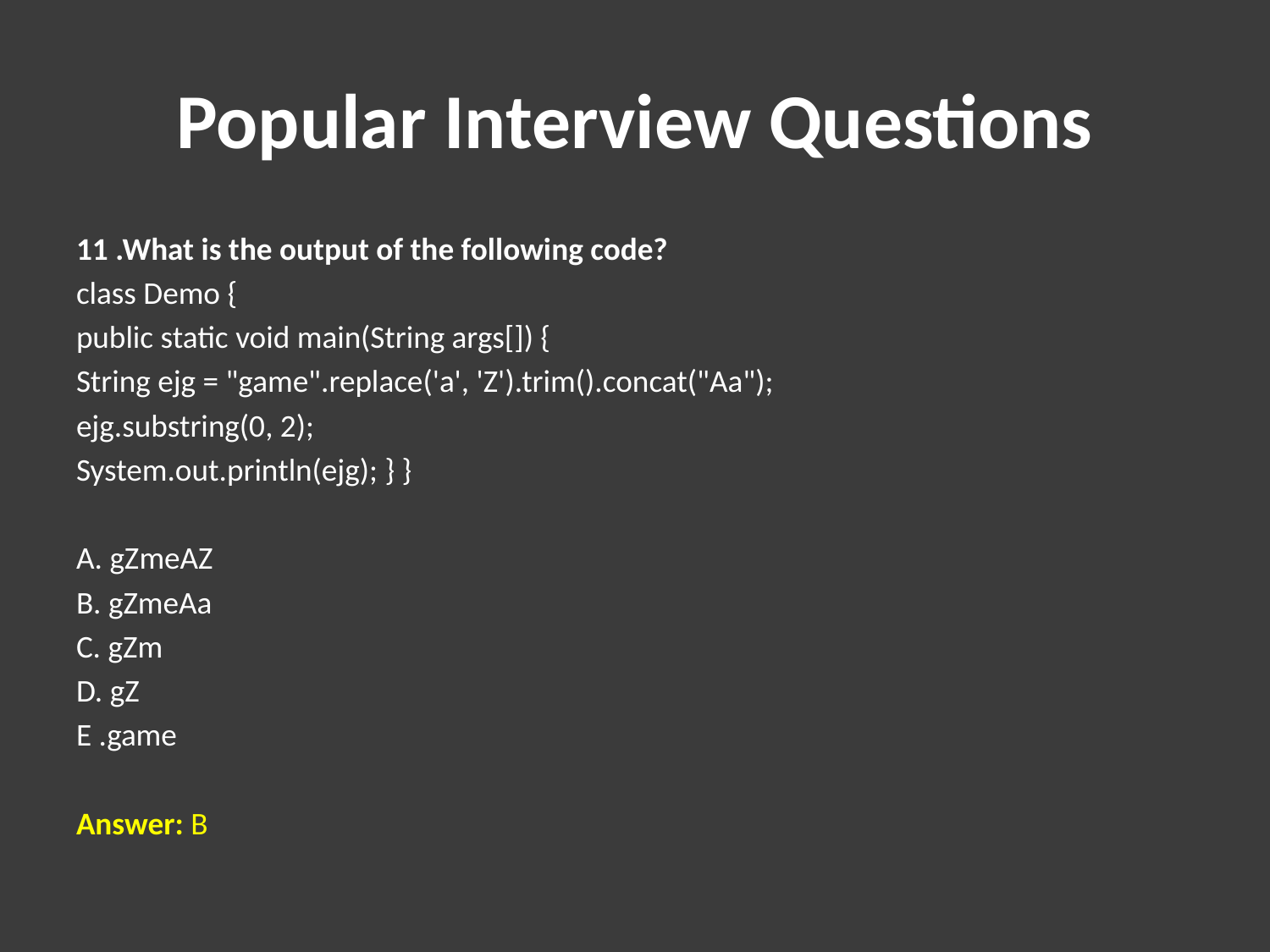

# Popular Interview Questions
11 .What is the output of the following code?
class Demo {
public static void main(String args[]) {
String ejg = "game".replace('a', 'Z').trim().concat("Aa");
ejg.substring(0, 2);
System.out.println(ejg); } }

A. gZmeAZ
B. gZmeAa
C. gZm
D. gZ
E .game

Answer: B